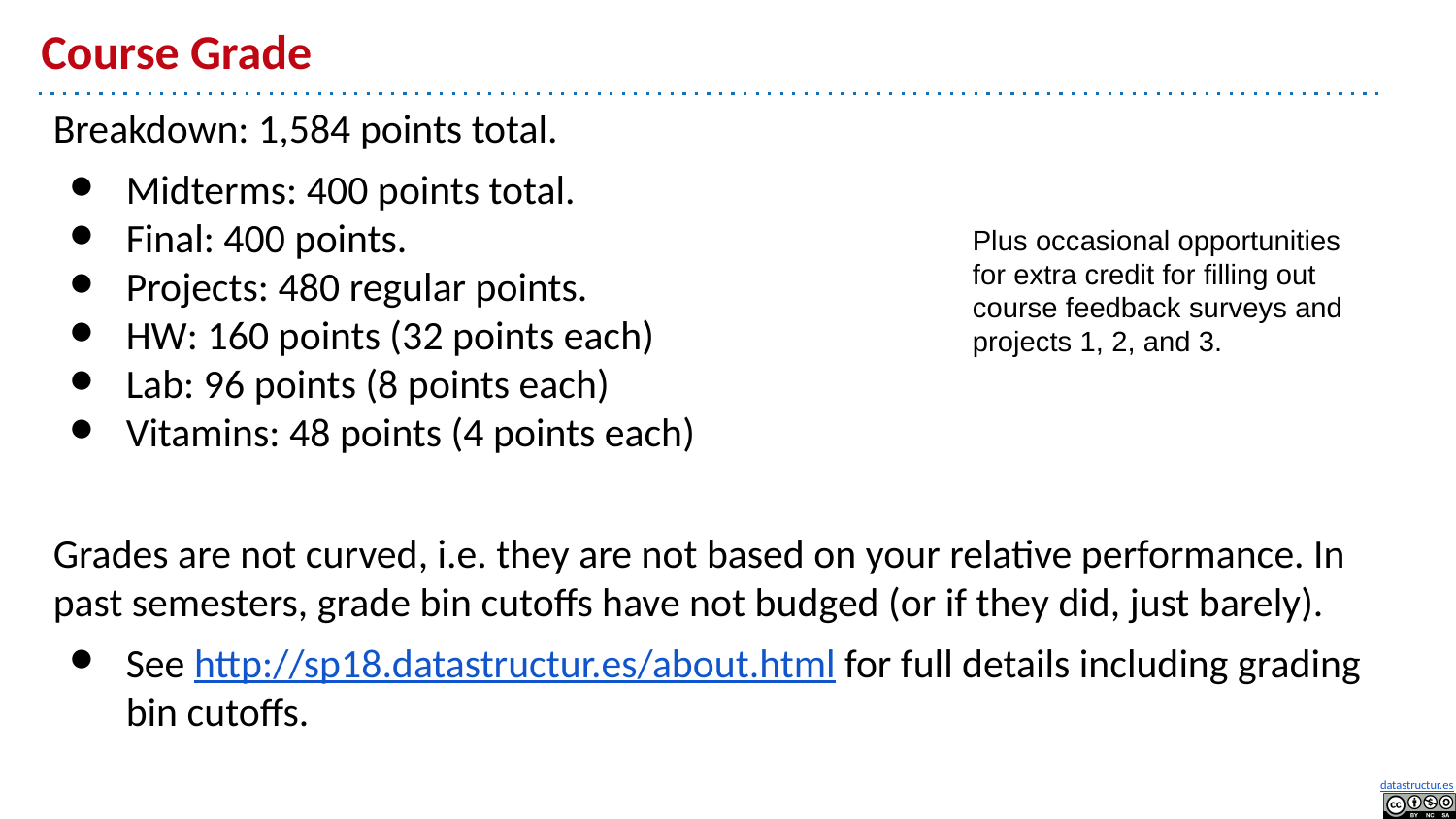

# Course Grade
Breakdown: 1,584 points total.
Midterms: 400 points total.
Final: 400 points.
Projects: 480 regular points.
HW: 160 points (32 points each)
Lab: 96 points (8 points each)
Vitamins: 48 points (4 points each)

Grades are not curved, i.e. they are not based on your relative performance. In past semesters, grade bin cutoffs have not budged (or if they did, just barely).
See http://sp18.datastructur.es/about.html for full details including grading bin cutoffs.
Plus occasional opportunities for extra credit for filling out course feedback surveys and projects 1, 2, and 3.